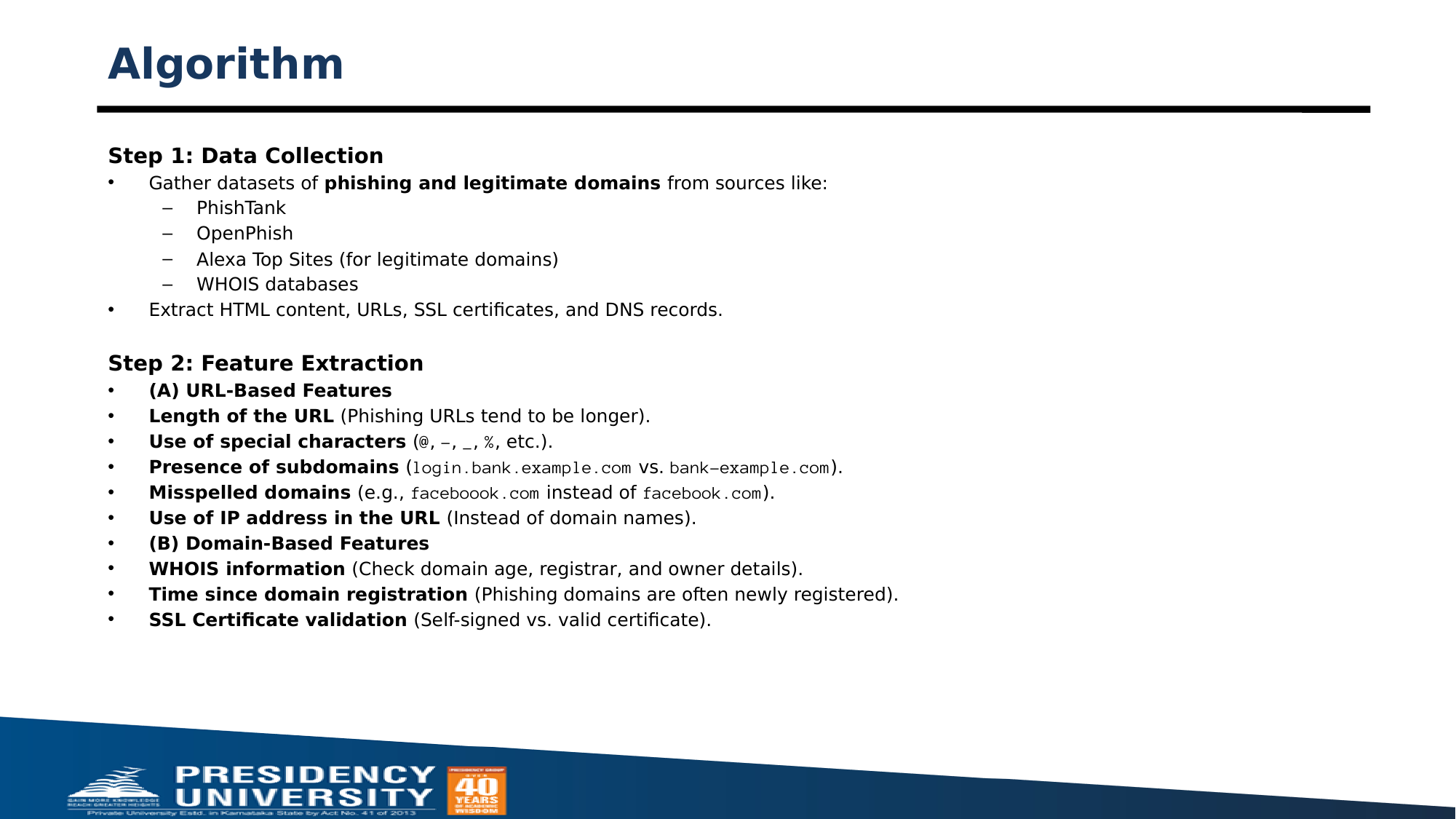

# Algorithm
Step 1: Data Collection
Gather datasets of phishing and legitimate domains from sources like:
PhishTank
OpenPhish
Alexa Top Sites (for legitimate domains)
WHOIS databases
Extract HTML content, URLs, SSL certificates, and DNS records.

Step 2: Feature Extraction
(A) URL-Based Features
Length of the URL (Phishing URLs tend to be longer).
Use of special characters (@, -, _, %, etc.).
Presence of subdomains (login.bank.example.com vs. bank-example.com).
Misspelled domains (e.g., faceboook.com instead of facebook.com).
Use of IP address in the URL (Instead of domain names).
(B) Domain-Based Features
WHOIS information (Check domain age, registrar, and owner details).
Time since domain registration (Phishing domains are often newly registered).
SSL Certificate validation (Self-signed vs. valid certificate).